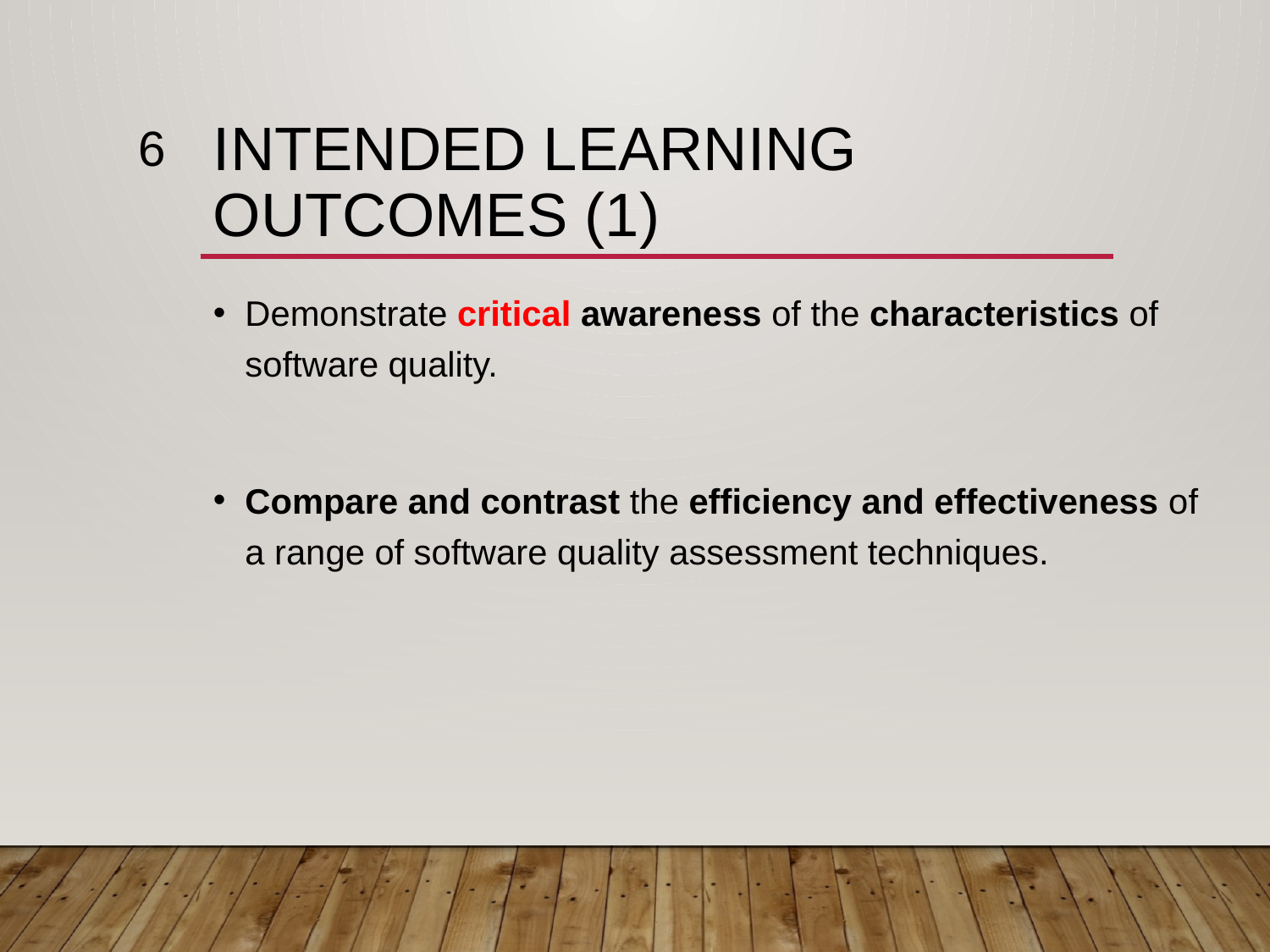

6
# Intended Learning Outcomes (1)
Demonstrate critical awareness of the characteristics of software quality.

Compare and contrast the efficiency and effectiveness of a range of software quality assessment techniques.